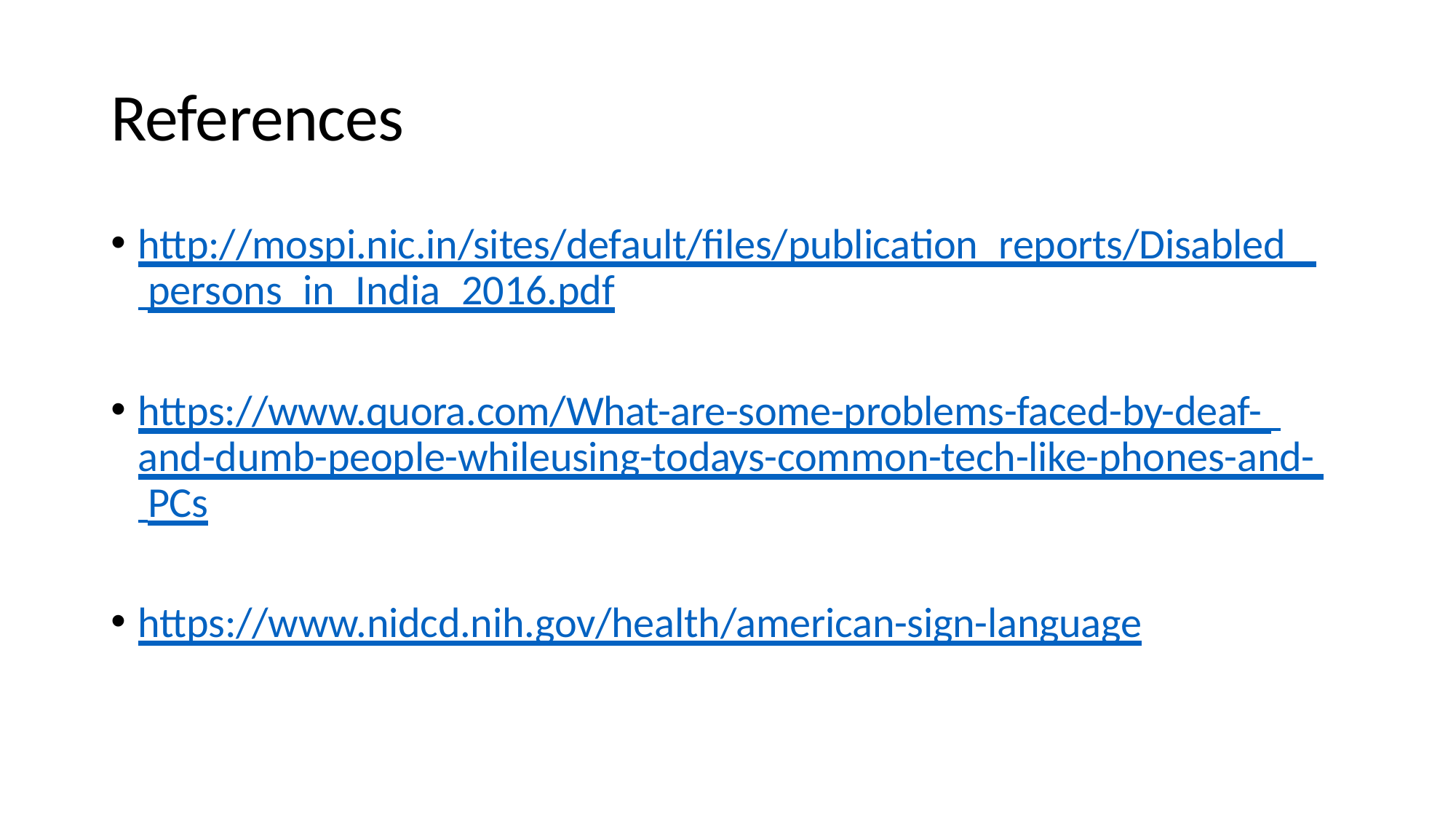

# References
http://mospi.nic.in/sites/default/files/publication_reports/Disabled_  persons_in_India_2016.pdf

https://www.quora.com/What-are-some-problems-faced-by-deaf-  and-dumb-people-whileusing-todays-common-tech-like-phones-and-  PCs

https://www.nidcd.nih.gov/health/american-sign-language